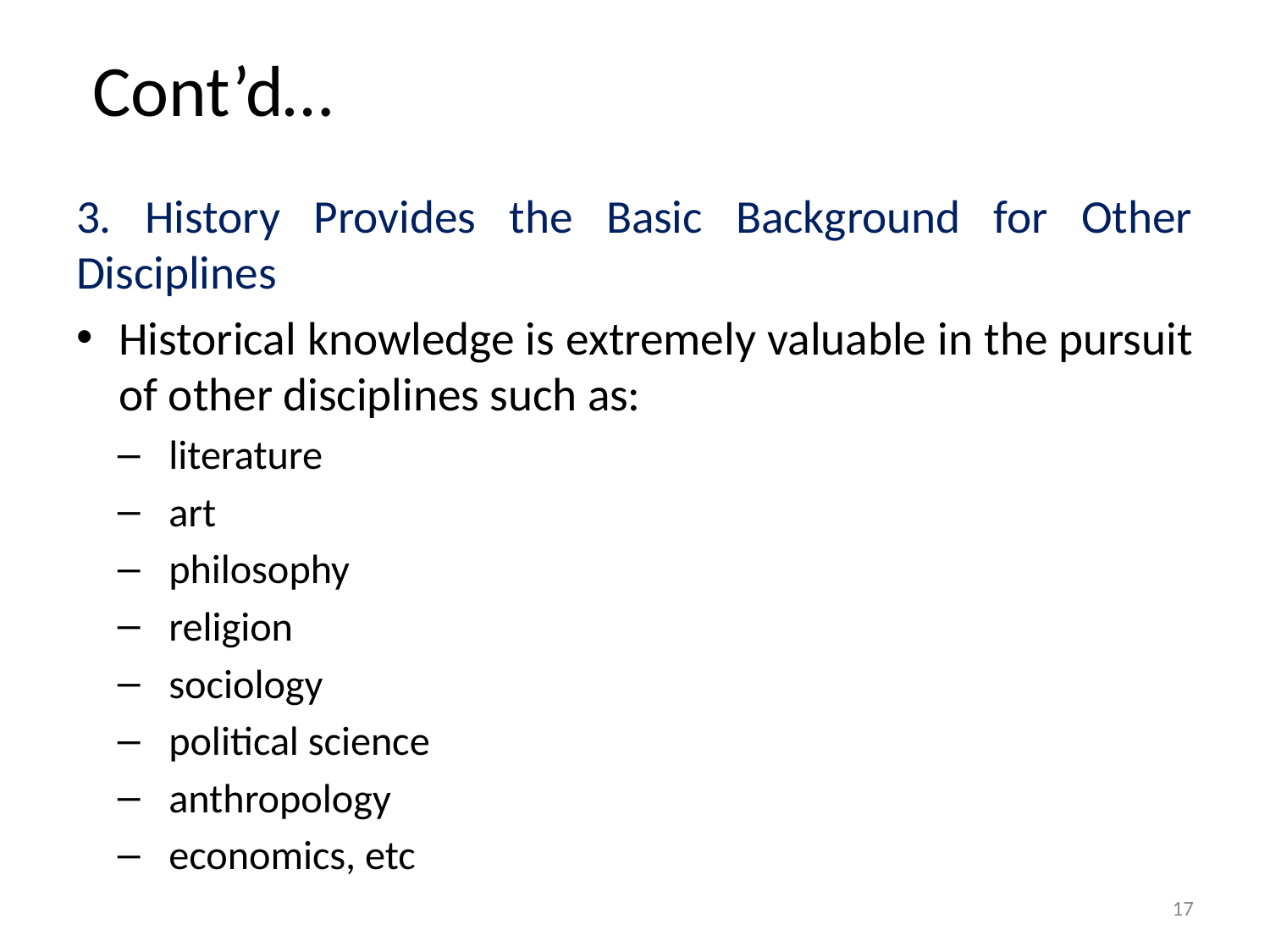

# Cont’d…
3. History Provides the Basic Background for Other Disciplines
Historical knowledge is extremely valuable in the pursuit of other disciplines such as:
literature
art
philosophy
religion
sociology
political science
anthropology
economics, etc
17